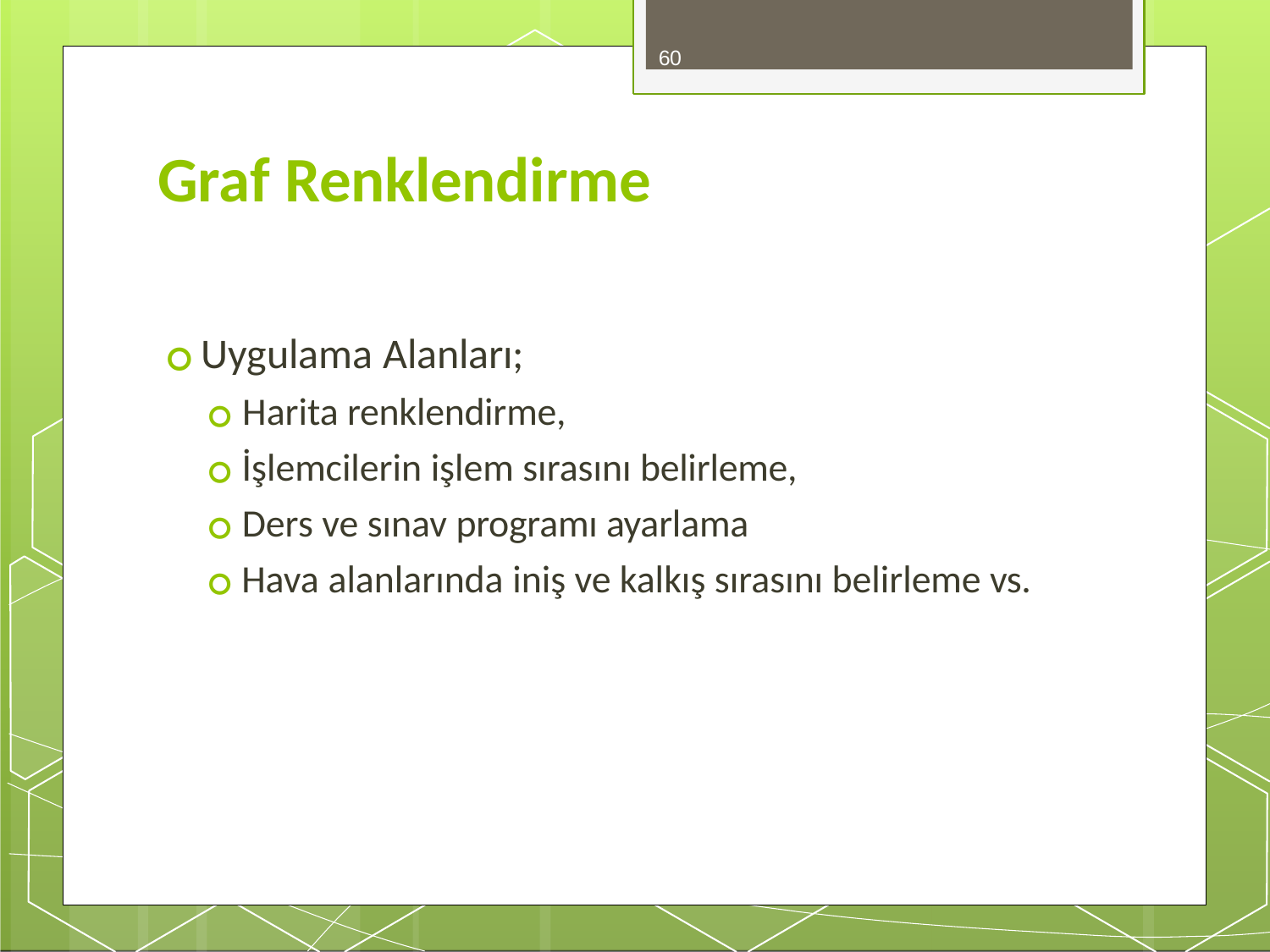

60
# Graf Renklendirme
🞇 Uygulama Alanları;
🞇 Harita renklendirme,
🞇 İşlemcilerin işlem sırasını belirleme,
🞇 Ders ve sınav programı ayarlama
🞇 Hava alanlarında iniş ve kalkış sırasını belirleme vs.